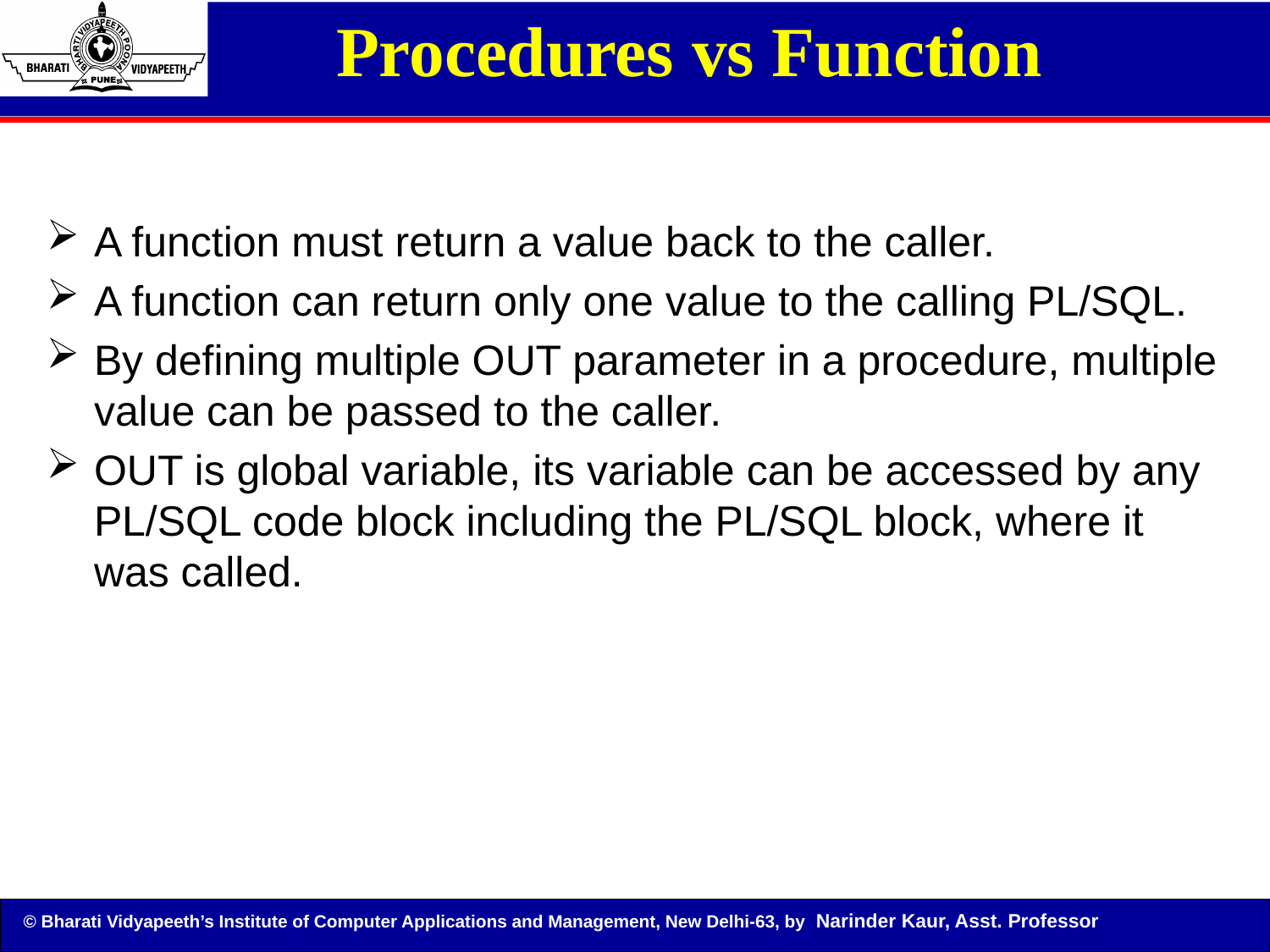

# Procedures vs Function

A function must return a value back to the caller.
A function can return only one value to the calling PL/SQL.
By defining multiple OUT parameter in a procedure, multiple value can be passed to the caller.
OUT is global variable, its variable can be accessed by any PL/SQL code block including the PL/SQL block, where it was called.